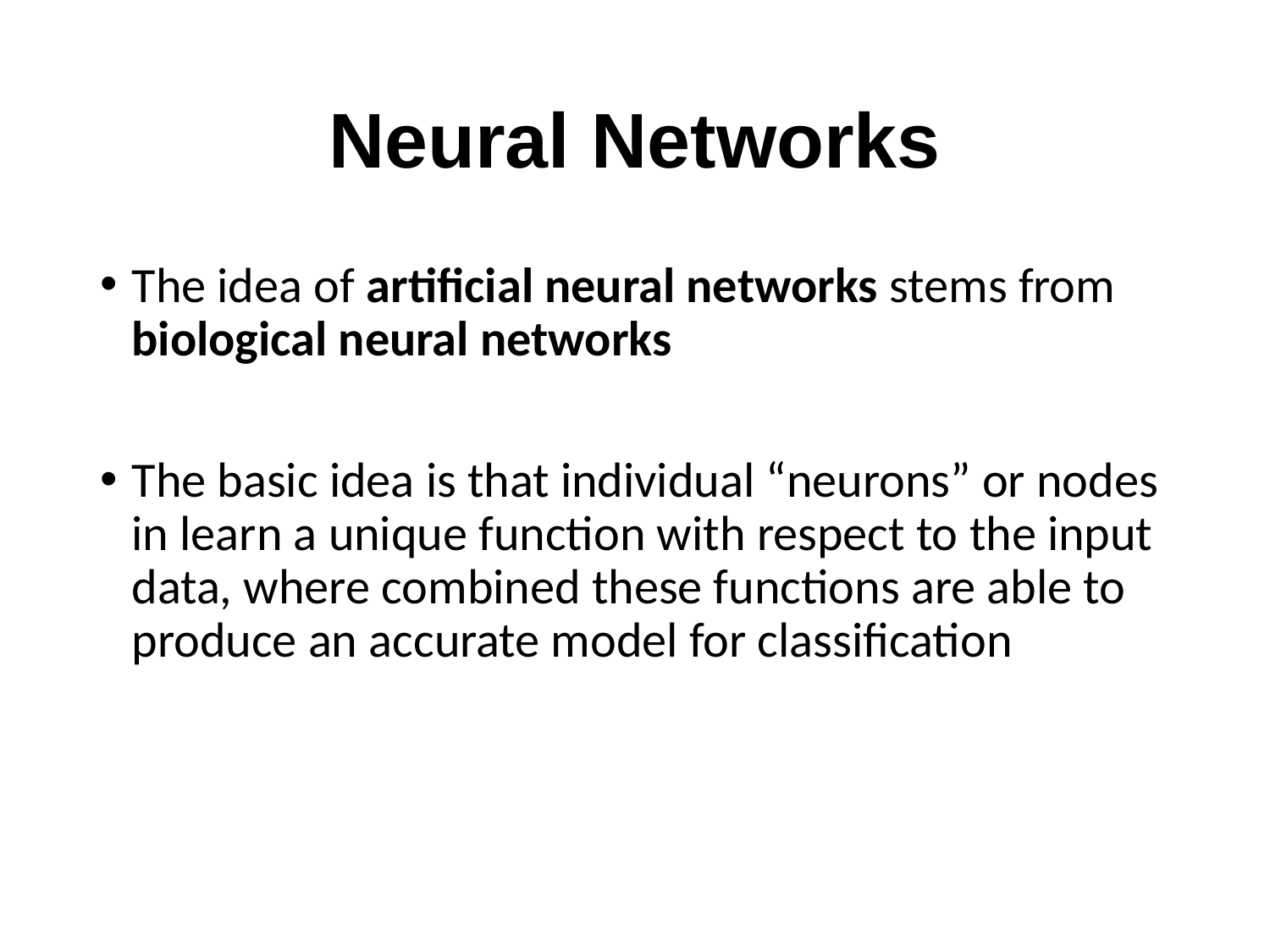

# Neural Networks
The idea of artificial neural networks stems from biological neural networks

The basic idea is that individual “neurons” or nodes in learn a unique function with respect to the input data, where combined these functions are able to produce an accurate model for classification